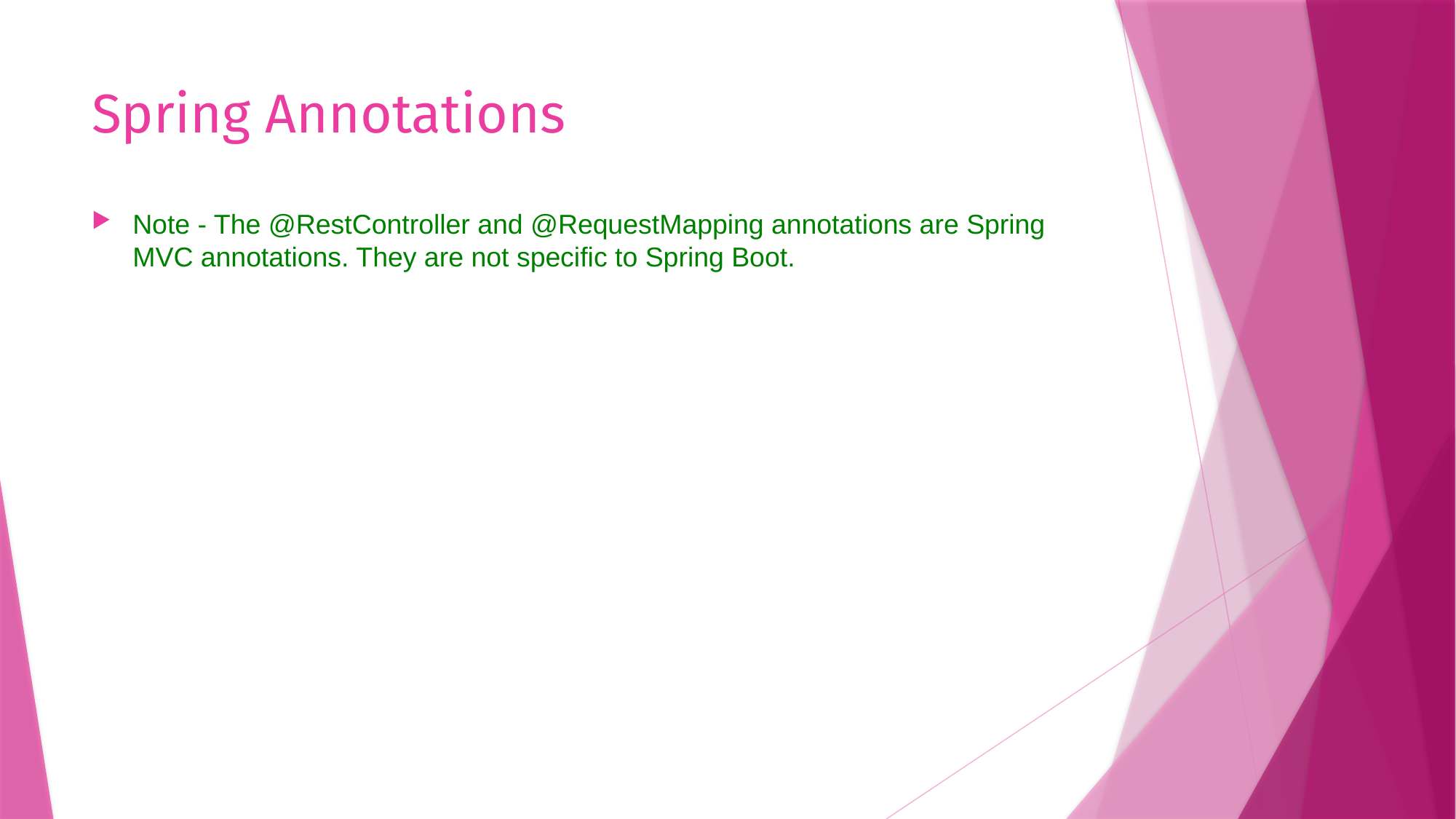

# Spring Annotations
Note - The @RestController and @RequestMapping annotations are Spring MVC annotations. They are not specific to Spring Boot.